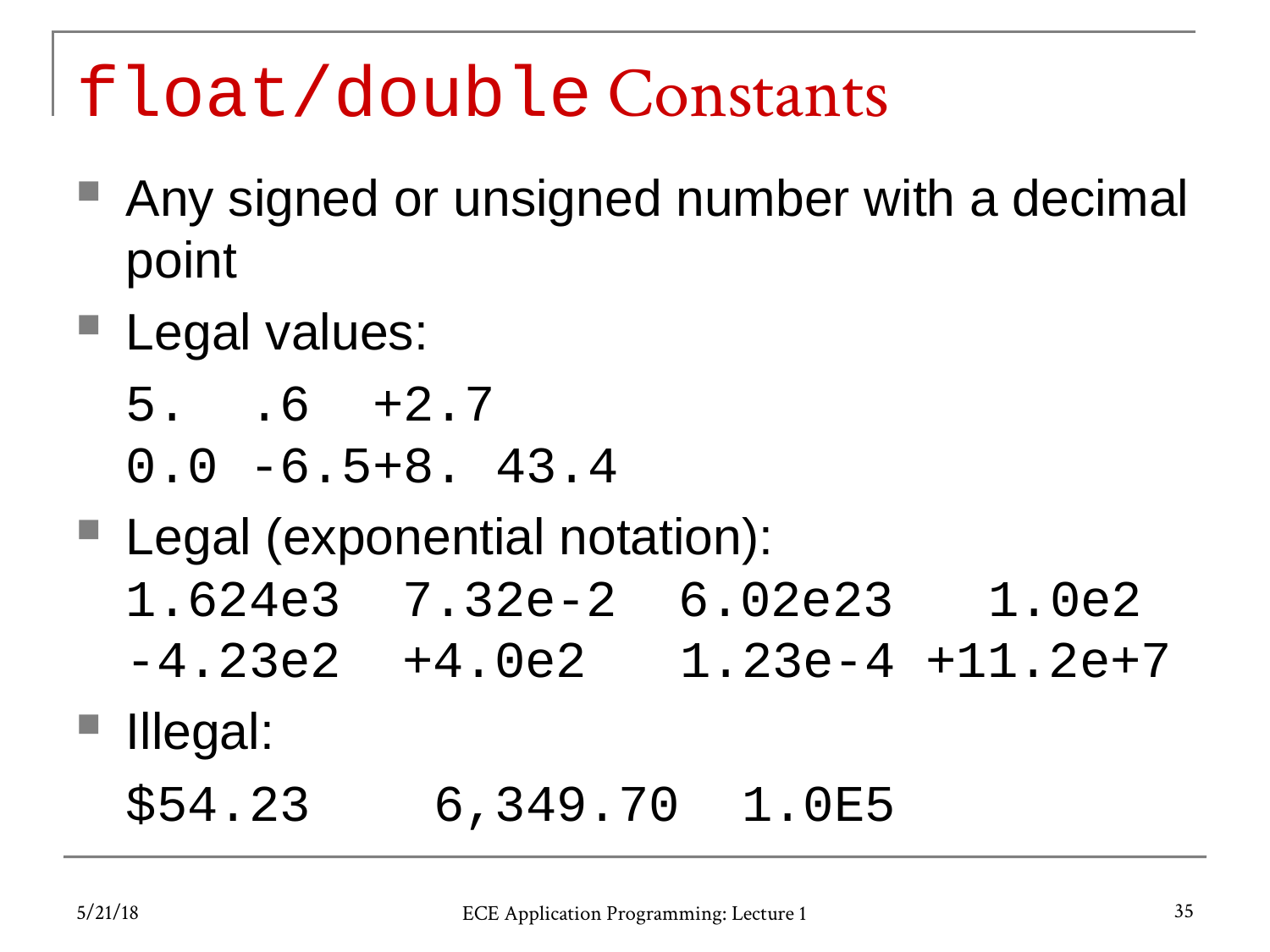

# float/double Constants
Any signed or unsigned number with a decimal point
Legal values:
	5.		.6		+2.7
0.0	-6.5		+8.		43.4
Legal (exponential notation):
1.624e3  7.32e-2  6.02e23	1.0e2
-4.23e2  +4.0e2	  1.23e-4 +11.2e+7
Illegal:
	$54.23	  6,349.70 	1.0E5
5/21/18
35
ECE Application Programming: Lecture 1